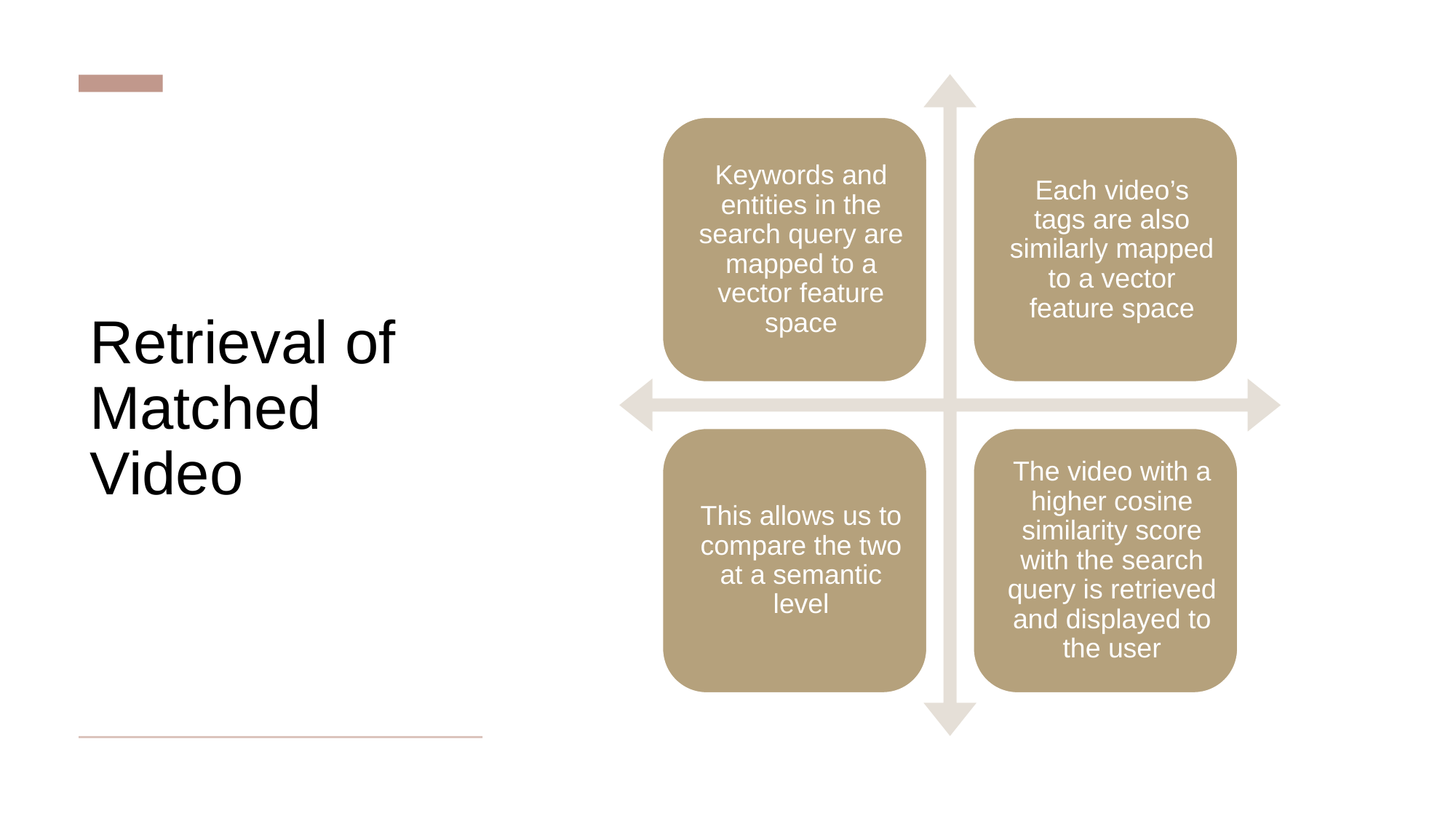

Keywords and entities in the search query are mapped to a vector feature space
Each video’s tags are also similarly mapped to a vector feature space
This allows us to compare the two at a semantic level
The video with a higher cosine similarity score with the search query is retrieved and displayed to the user
# Retrieval of Matched Video